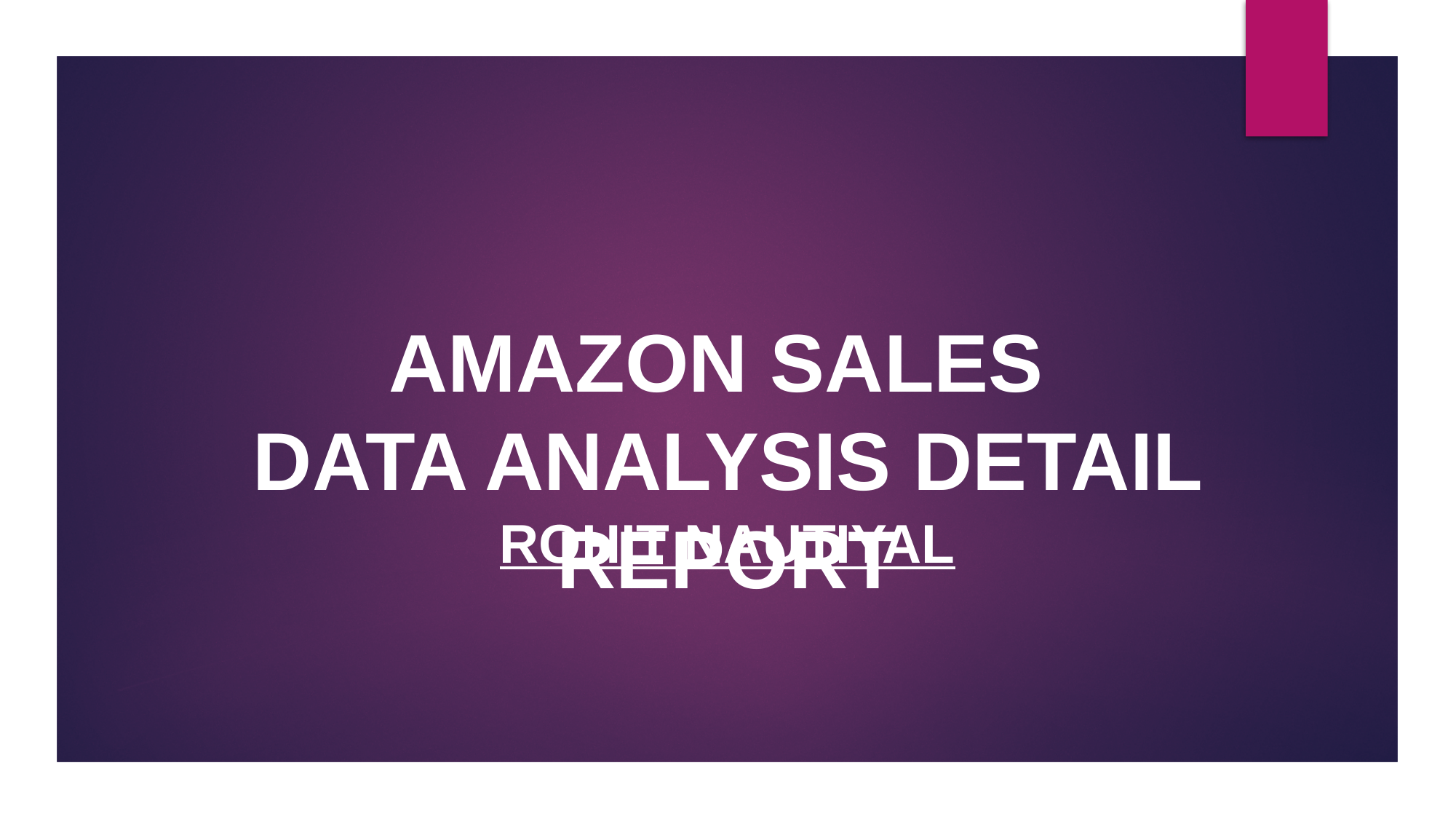

AMAZON SALES
DATA ANALYSIS DETAIL REPORT
ROHIT NAUTIYAL